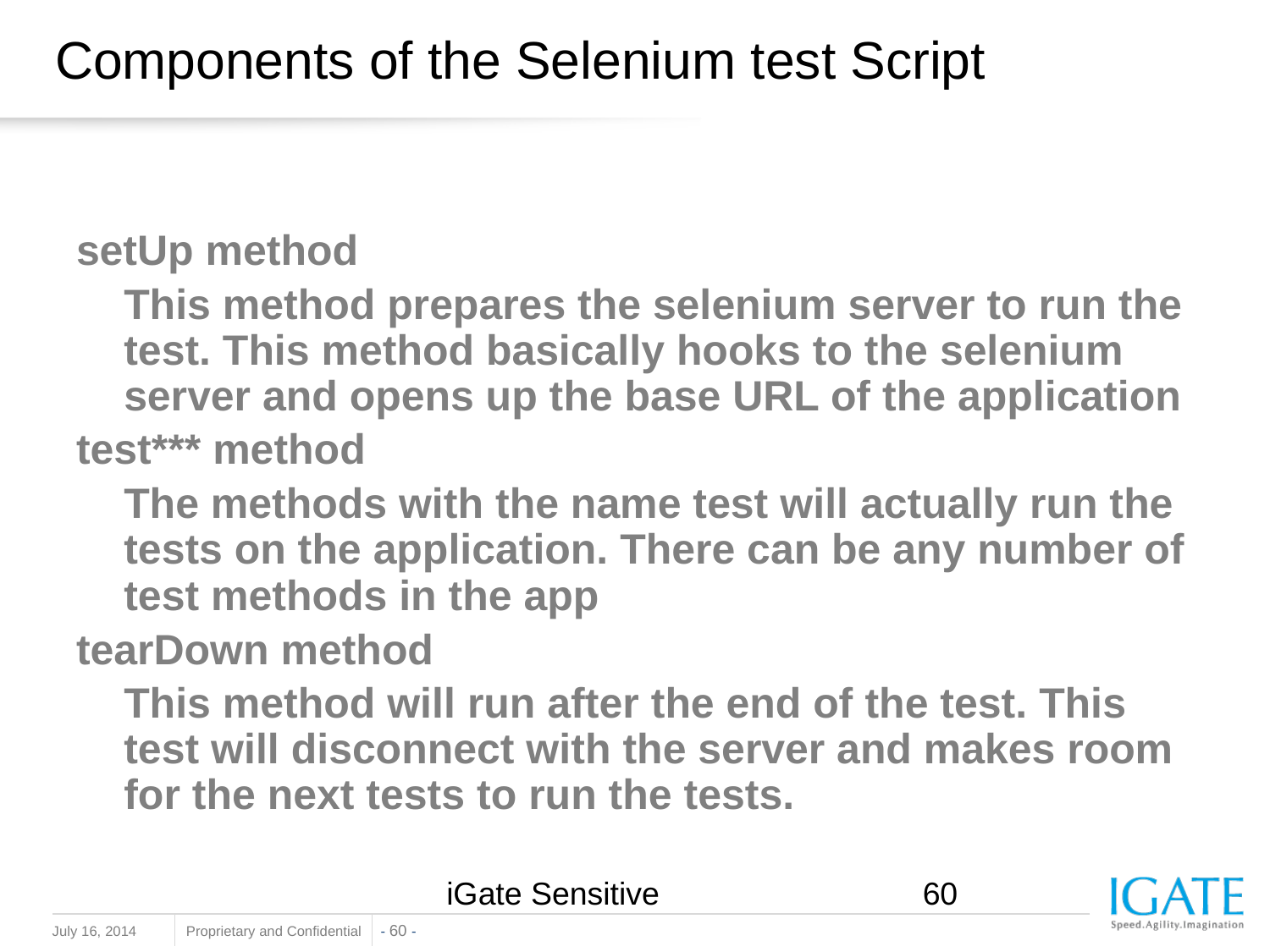

# Components of the Selenium test Script
setUp method
	This method prepares the selenium server to run the test. This method basically hooks to the selenium server and opens up the base URL of the application
test*** method
	The methods with the name test will actually run the tests on the application. There can be any number of test methods in the app
tearDown method
	This method will run after the end of the test. This test will disconnect with the server and makes room for the next tests to run the tests.
iGate Sensitive
60